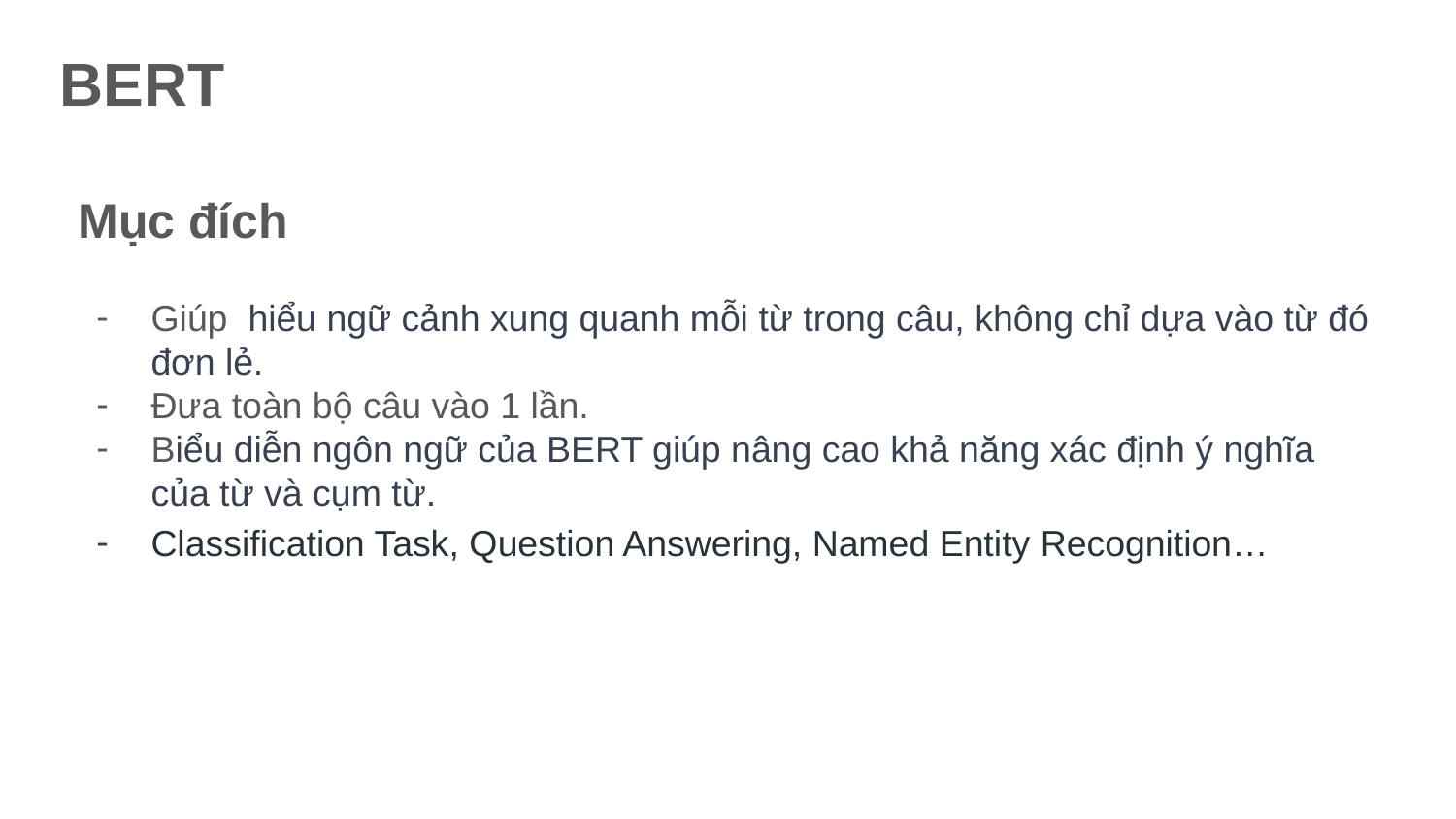

BERT
Mục đích
Giúp  hiểu ngữ cảnh xung quanh mỗi từ trong câu, không chỉ dựa vào từ đó đơn lẻ.
Đưa toàn bộ câu vào 1 lần.
Biểu diễn ngôn ngữ của BERT giúp nâng cao khả năng xác định ý nghĩa của từ và cụm từ.
Classification Task, Question Answering, Named Entity Recognition…